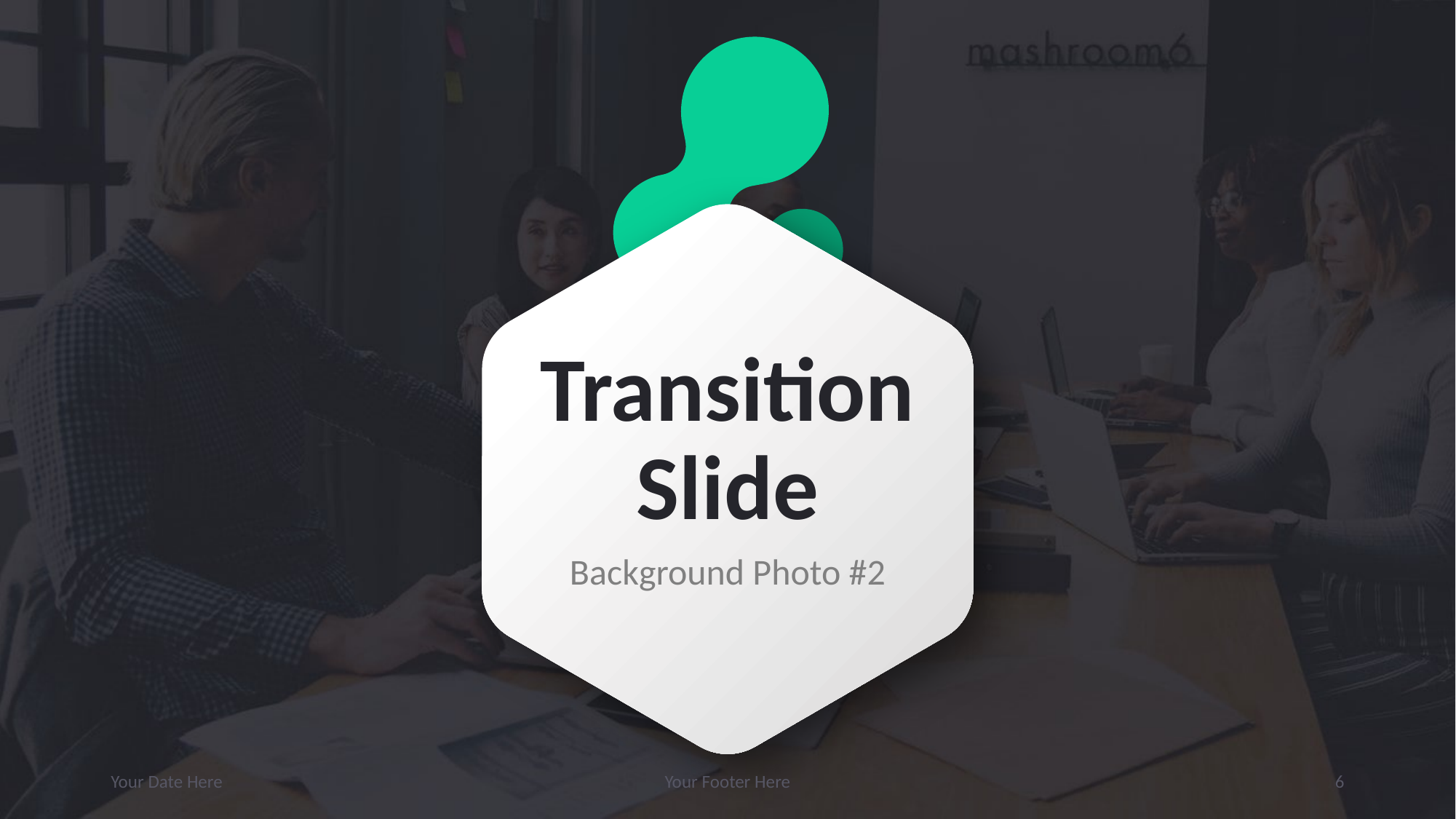

# Transition Slide
Background Photo #2
Your Date Here
Your Footer Here
6
Photo by rawpixel on Unsplash